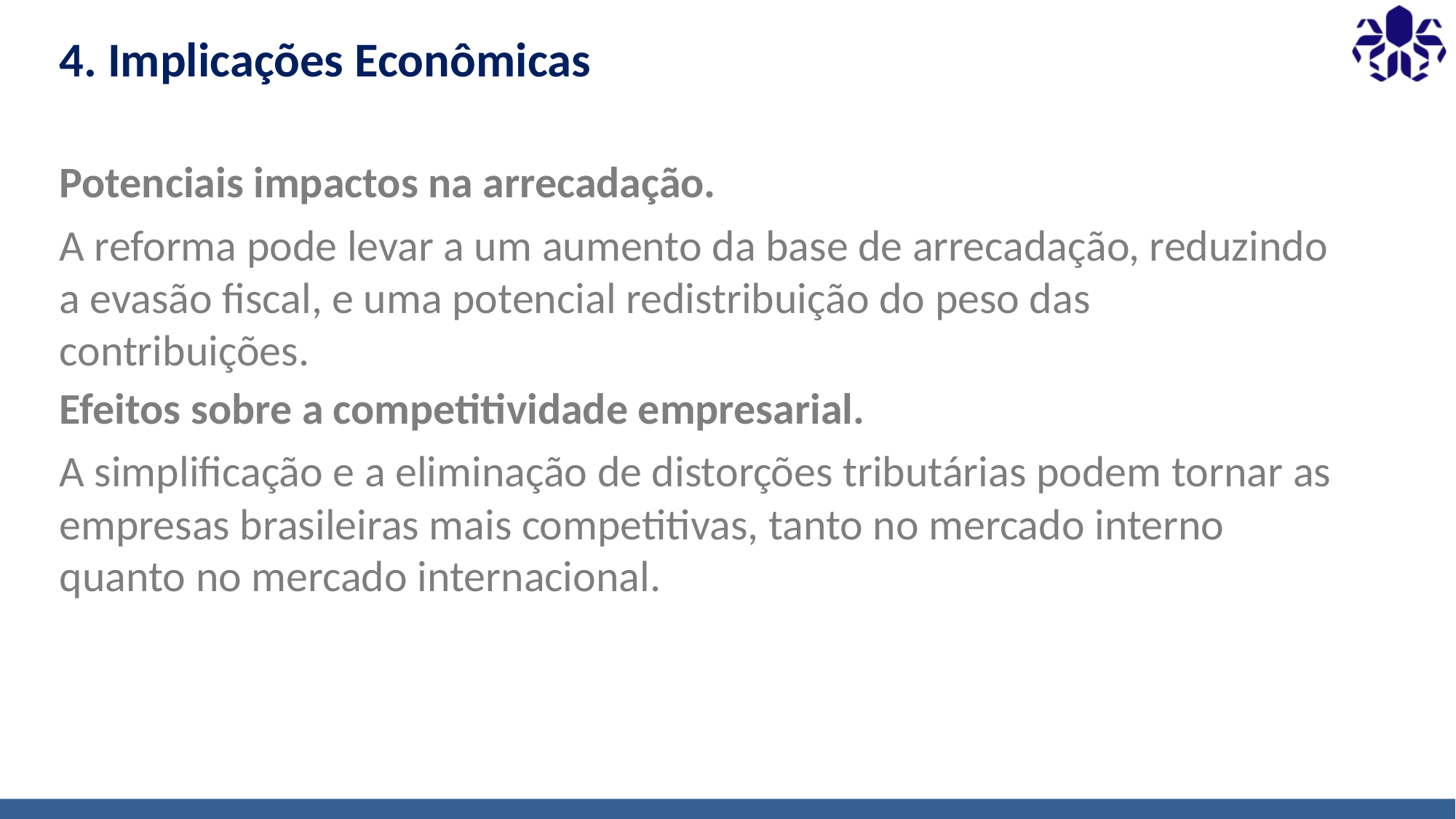

# 4. Implicações Econômicas

Potenciais impactos na arrecadação.
A reforma pode levar a um aumento da base de arrecadação, reduzindo a evasão fiscal, e uma potencial redistribuição do peso das contribuições.
Efeitos sobre a competitividade empresarial.
A simplificação e a eliminação de distorções tributárias podem tornar as empresas brasileiras mais competitivas, tanto no mercado interno quanto no mercado internacional.